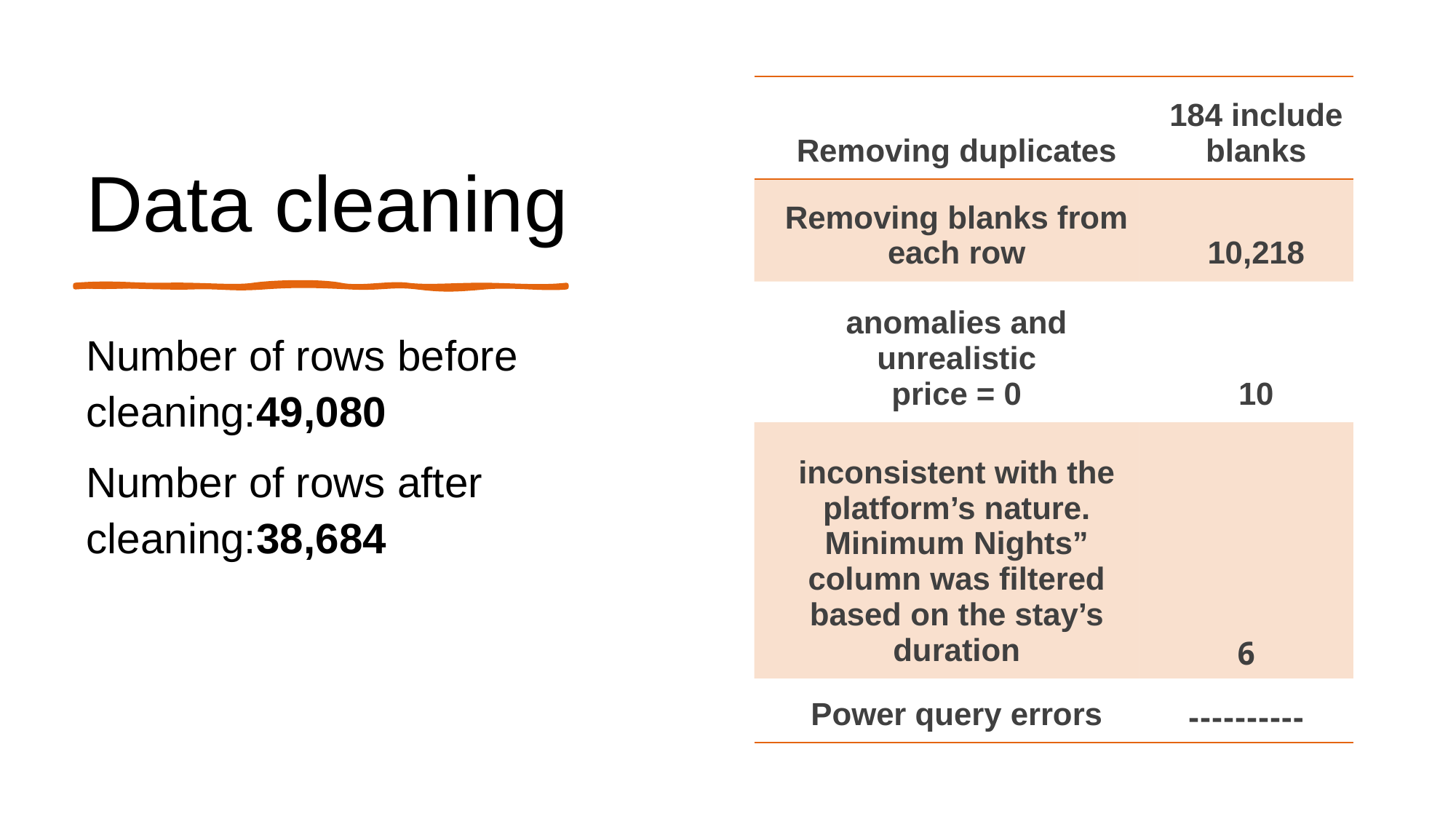

# Data cleaning
| Removing duplicates | 184 include blanks |
| --- | --- |
| Removing blanks from each row | 10,218 |
| anomalies and unrealistic price = 0 | 10 |
| inconsistent with the platform’s nature. Minimum Nights” column was filtered based on the stay’s duration | 6 |
| Power query errors | ---------- |

Number of rows before cleaning:49,080
Number of rows after cleaning:38,684